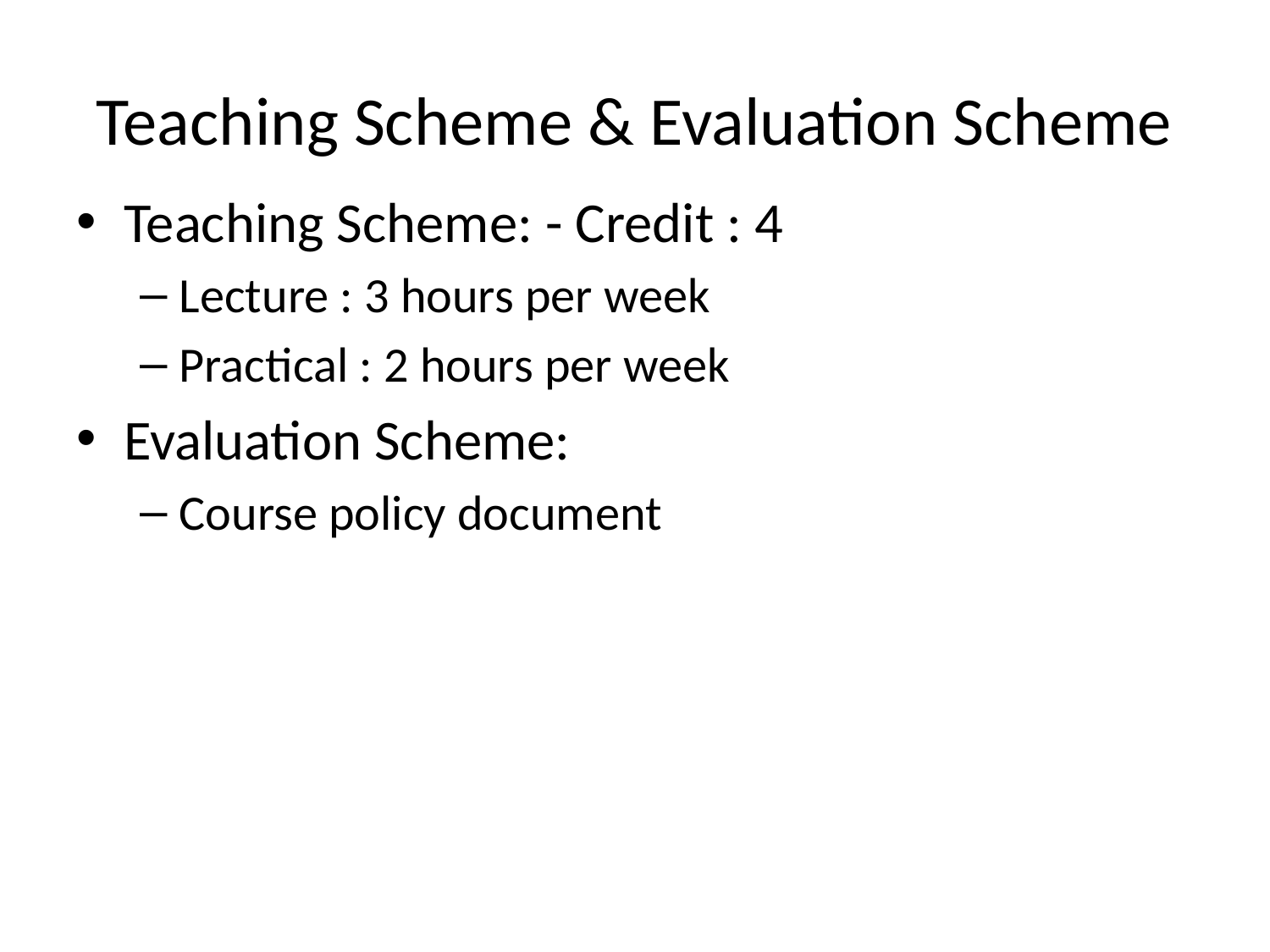

# Teaching Scheme & Evaluation Scheme
Teaching Scheme: - Credit : 4
Lecture : 3 hours per week
Practical : 2 hours per week
Evaluation Scheme:
Course policy document